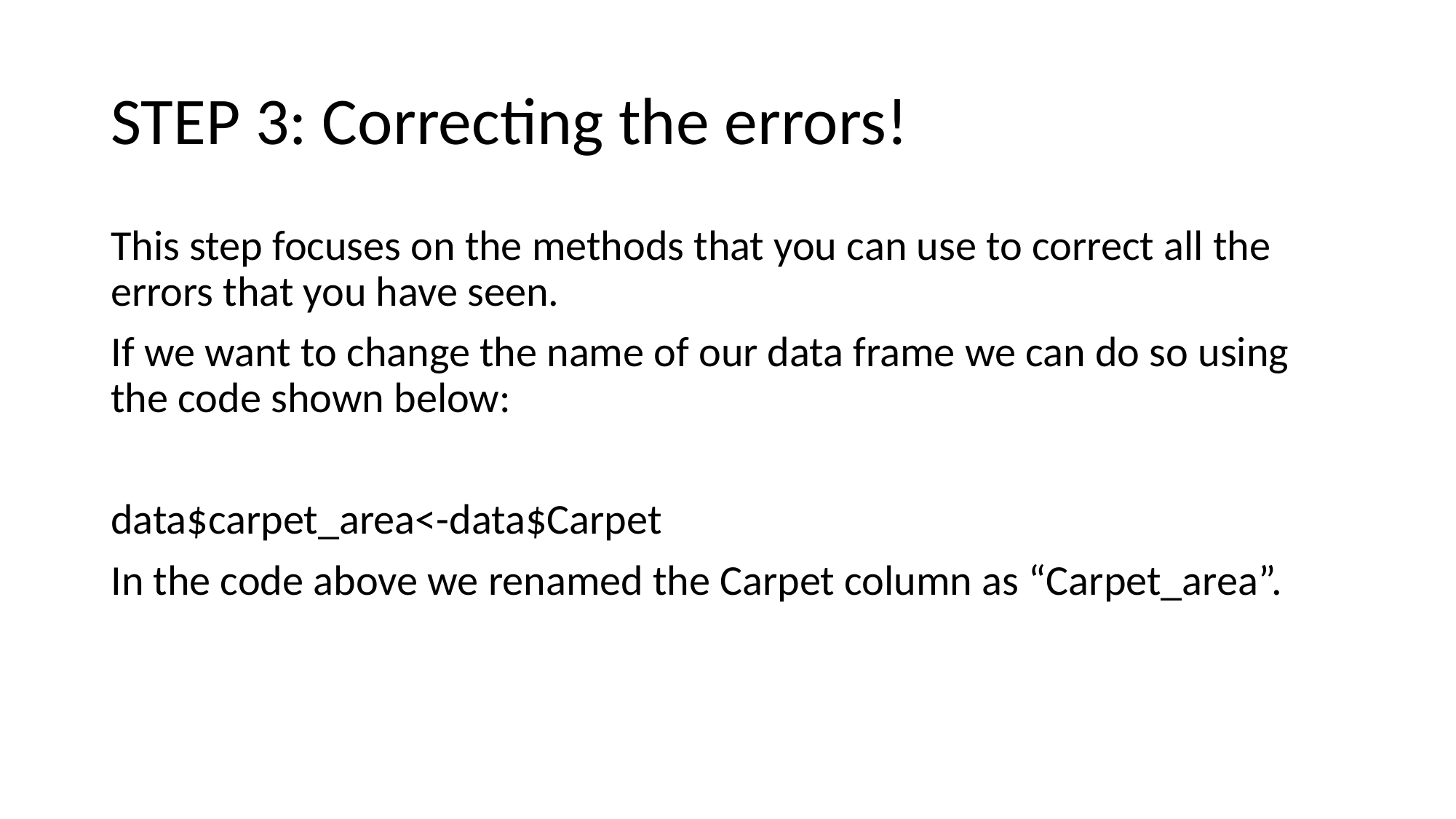

# STEP 3: Correcting the errors!
This step focuses on the methods that you can use to correct all the errors that you have seen.
If we want to change the name of our data frame we can do so using the code shown below:

data$carpet_area<-data$Carpet
In the code above we renamed the Carpet column as “Carpet_area”.